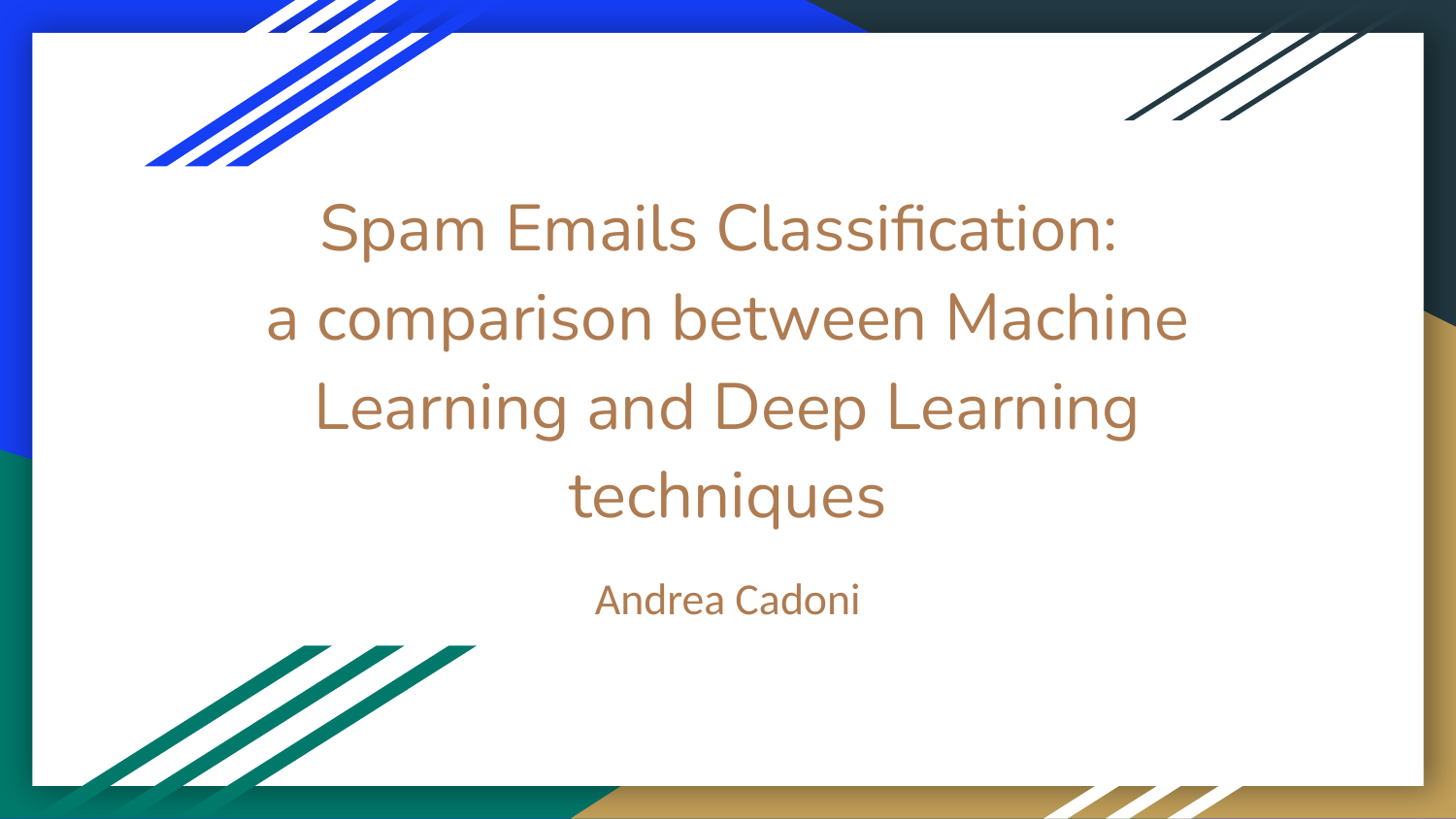

# Spam Emails Classification: a comparison between Machine Learning and Deep Learning techniques
Andrea Cadoni